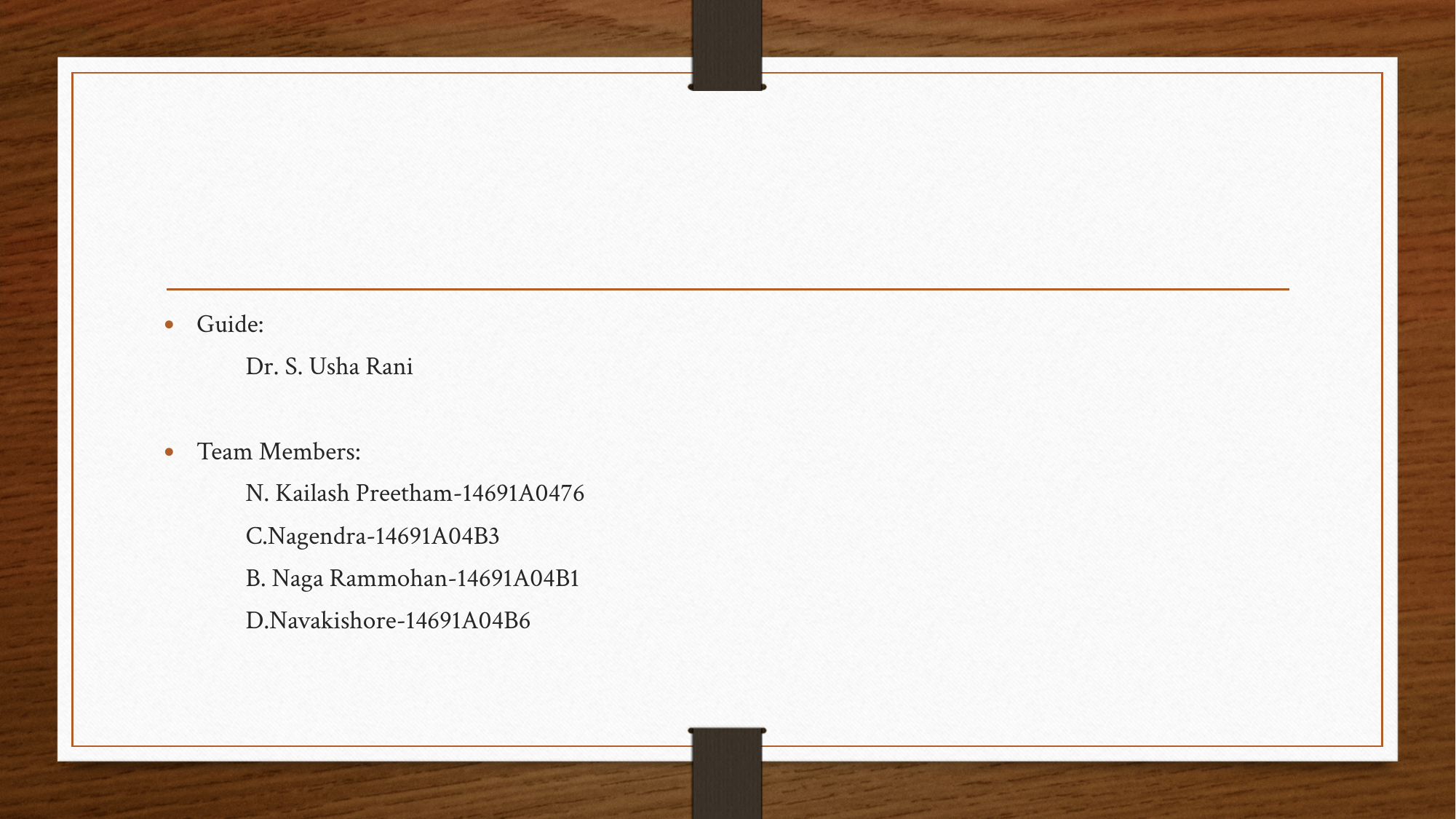

Guide:
              Dr. S. Usha Rani

Team Members:
              N. Kailash Preetham-14691A0476
              C.Nagendra-14691A04B3
              B. Naga Rammohan-14691A04B1
              D.Navakishore-14691A04B6